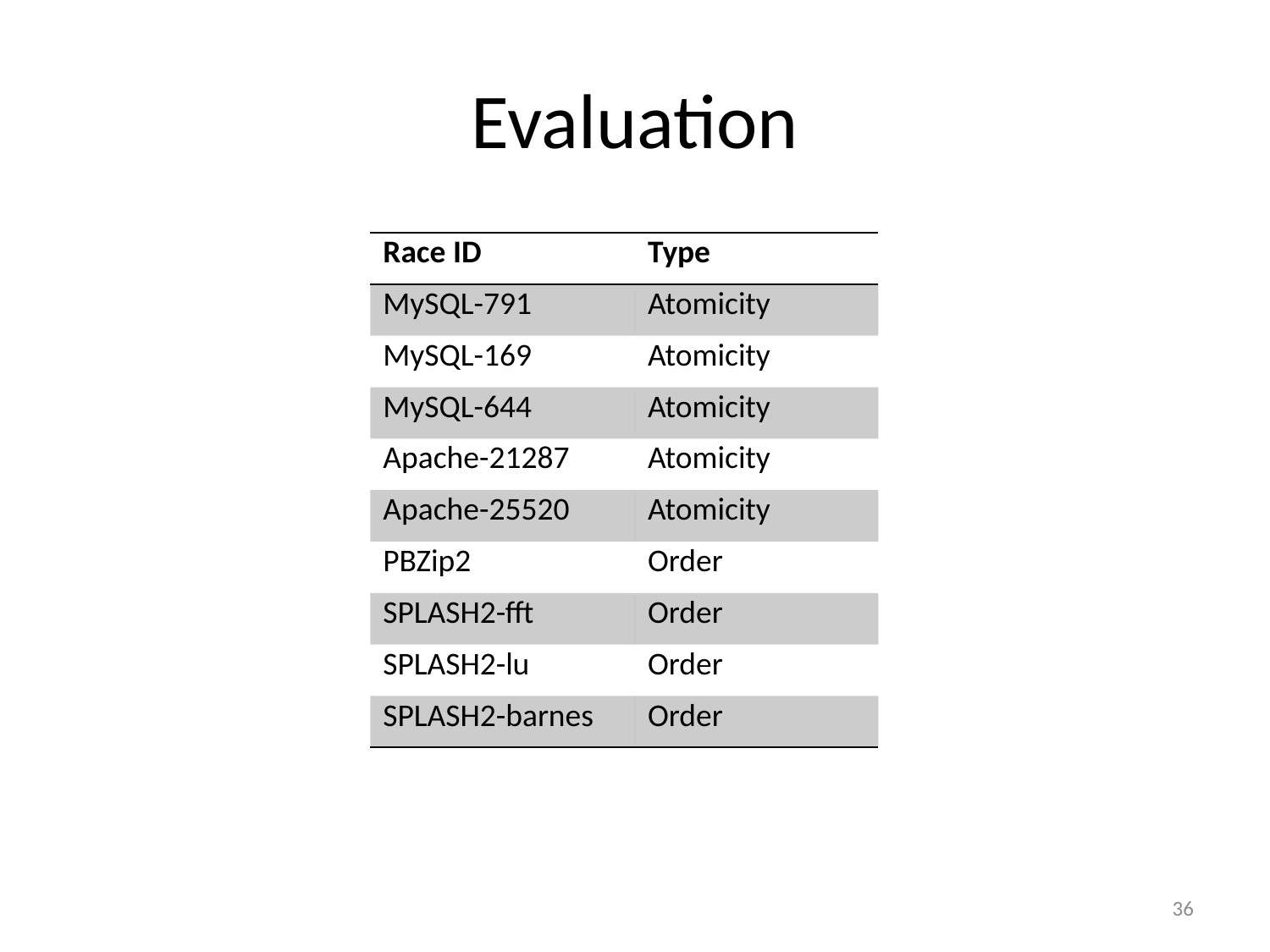

# Evaluation
| Race ID | Type |
| --- | --- |
| MySQL-791 | Atomicity |
| MySQL-169 | Atomicity |
| MySQL-644 | Atomicity |
| Apache-21287 | Atomicity |
| Apache-25520 | Atomicity |
| PBZip2 | Order |
| SPLASH2-fft | Order |
| SPLASH2-lu | Order |
| SPLASH2-barnes | Order |
36